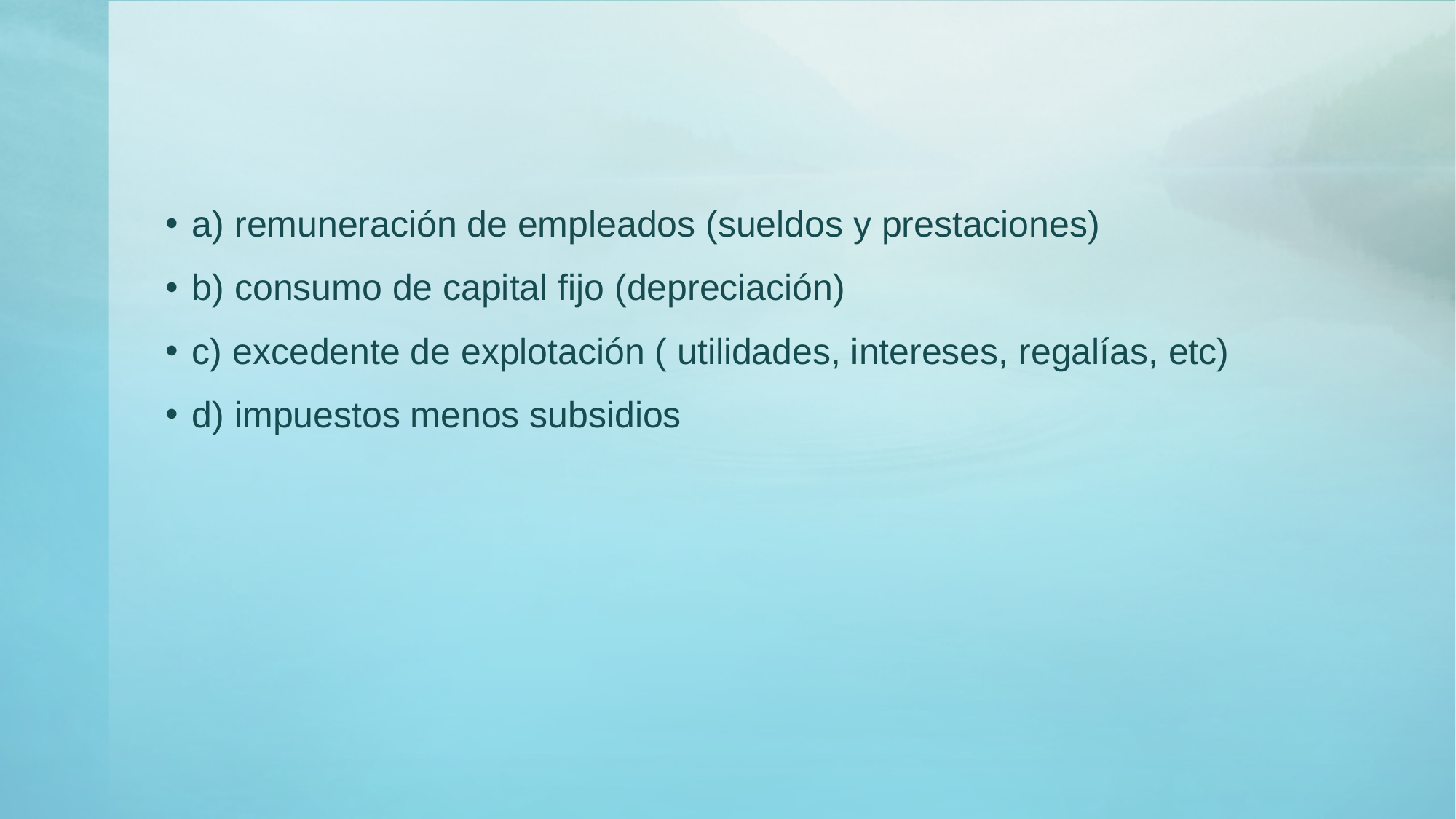

#
a) remuneración de empleados (sueldos y prestaciones)
b) consumo de capital fijo (depreciación)
c) excedente de explotación ( utilidades, intereses, regalías, etc)
d) impuestos menos subsidios